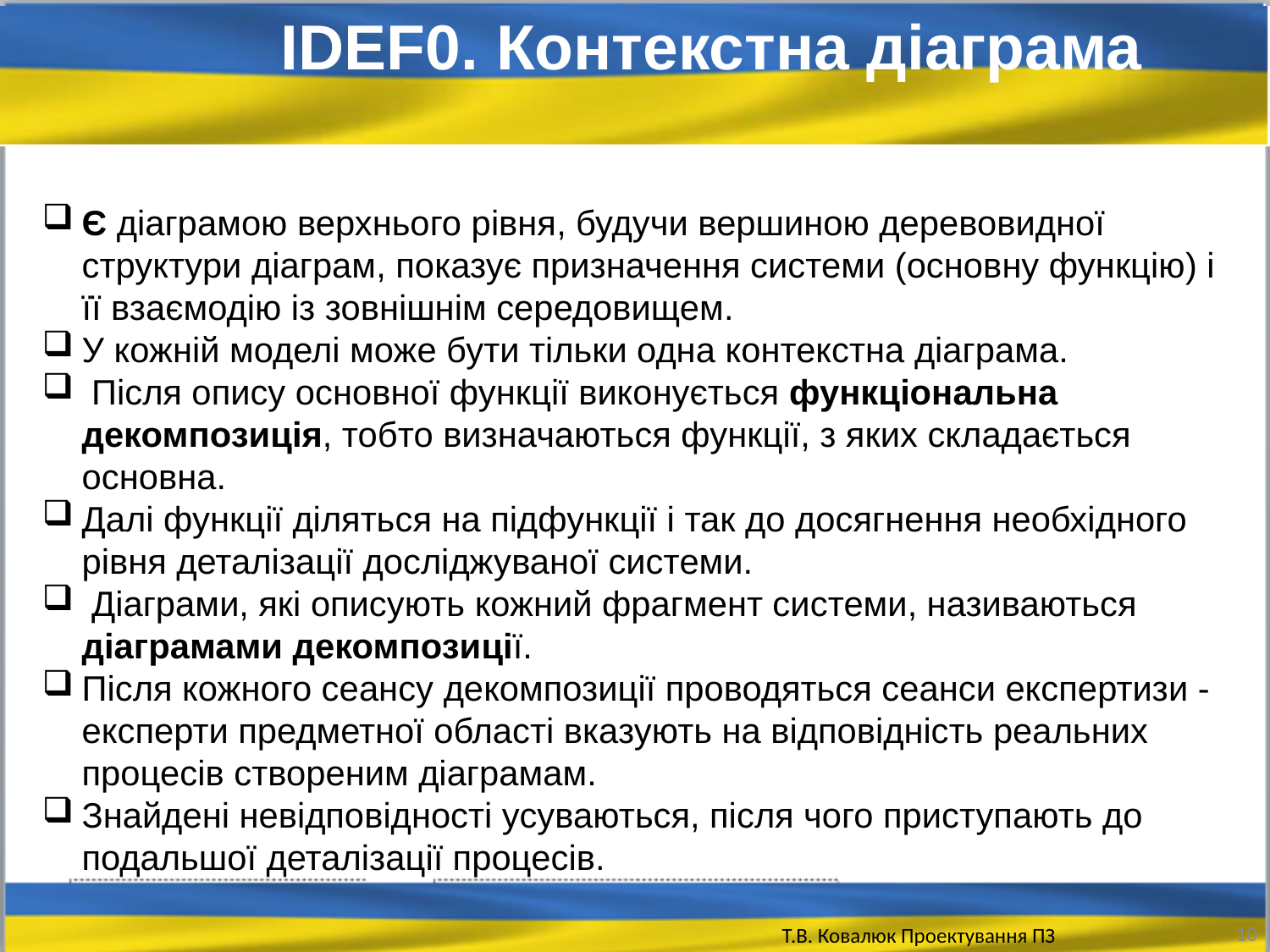

IDEF0. Контекстна діаграма

Є діаграмою верхнього рівня, будучи вершиною деревовидної структури діаграм, показує призначення системи (основну функцію) і її взаємодію із зовнішнім середовищем.
У кожній моделі може бути тільки одна контекстна діаграма.
 Після опису основної функції виконується функціональна декомпозиція, тобто визначаються функції, з яких складається основна.
Далі функції діляться на підфункції і так до досягнення необхідного рівня деталізації досліджуваної системи.
 Діаграми, які описують кожний фрагмент системи, називаються діаграмами декомпозиції.
Після кожного сеансу декомпозиції проводяться сеанси експертизи - експерти предметної області вказують на відповідність реальних процесів створеним діаграмам.
Знайдені невідповідності усуваються, після чого приступають до подальшої деталізації процесів.
10